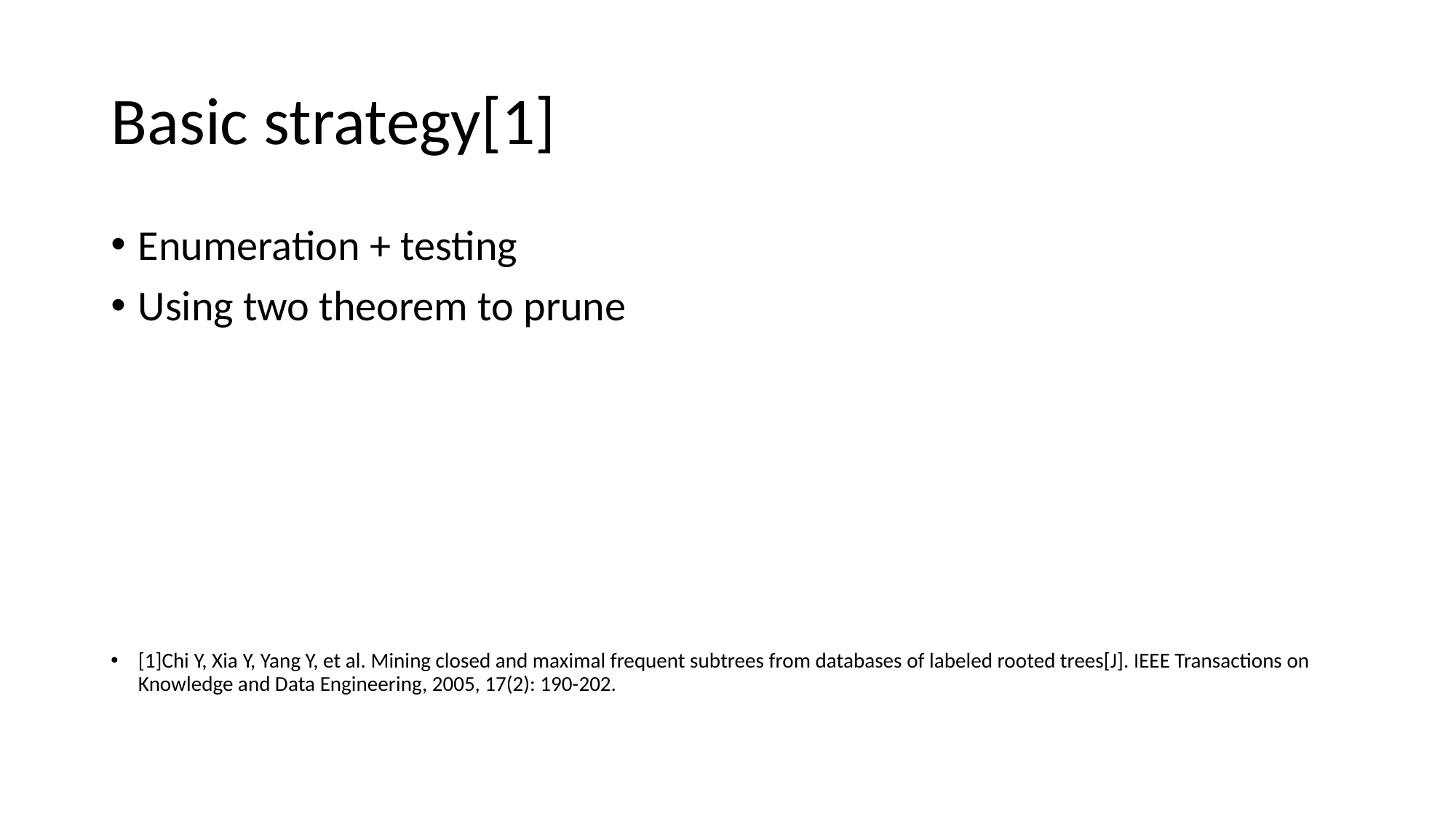

# Basic strategy[1]
Enumeration + testing
Using two theorem to prune

[1]Chi Y, Xia Y, Yang Y, et al. Mining closed and maximal frequent subtrees from databases of labeled rooted trees[J]. IEEE Transactions on Knowledge and Data Engineering, 2005, 17(2): 190-202.